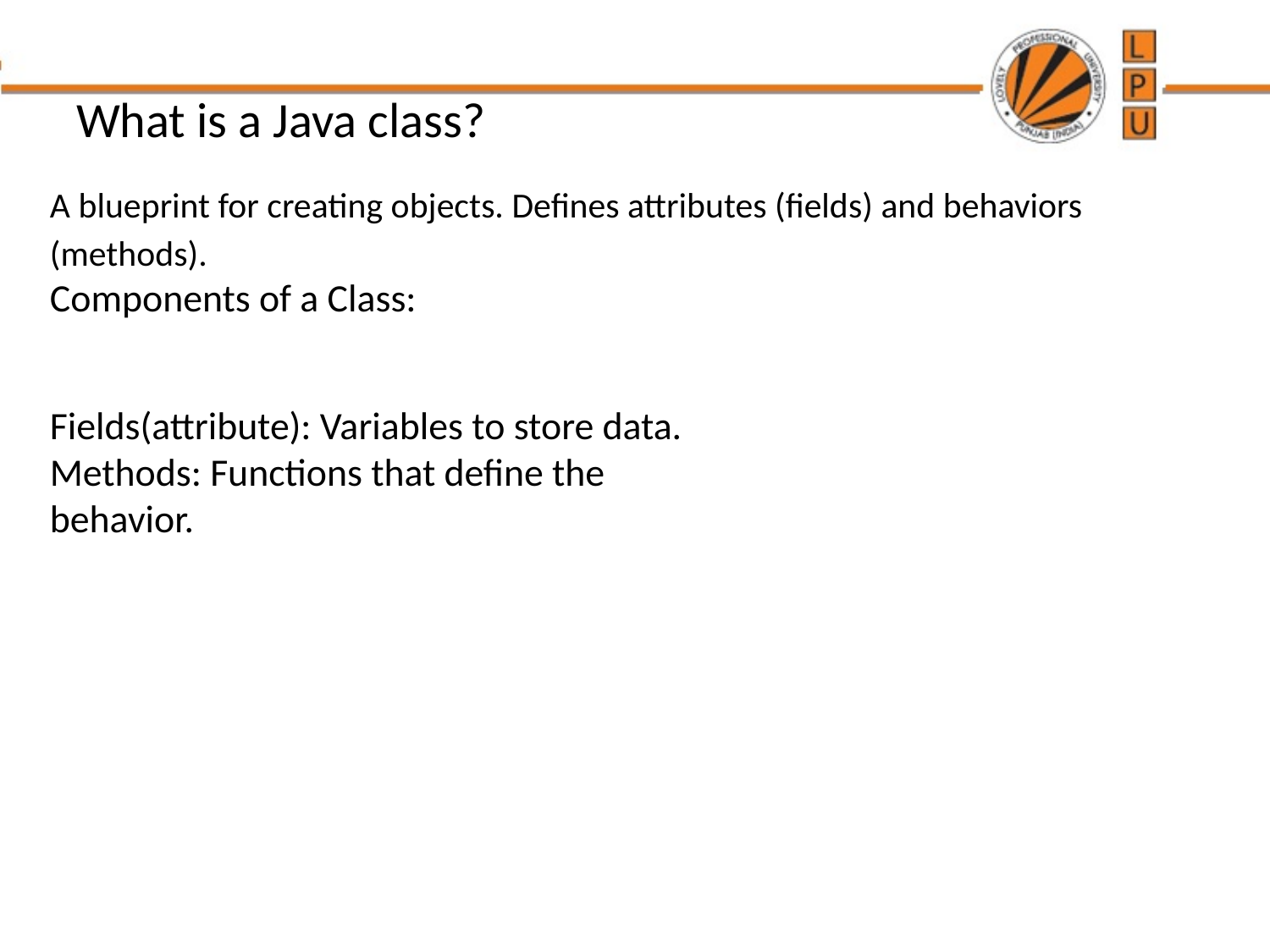

# What is a Java class?
A blueprint for creating objects. Defines attributes (fields) and behaviors
(methods).
Components of a Class:

Fields(attribute): Variables to store data.
Methods: Functions that define the behavior.